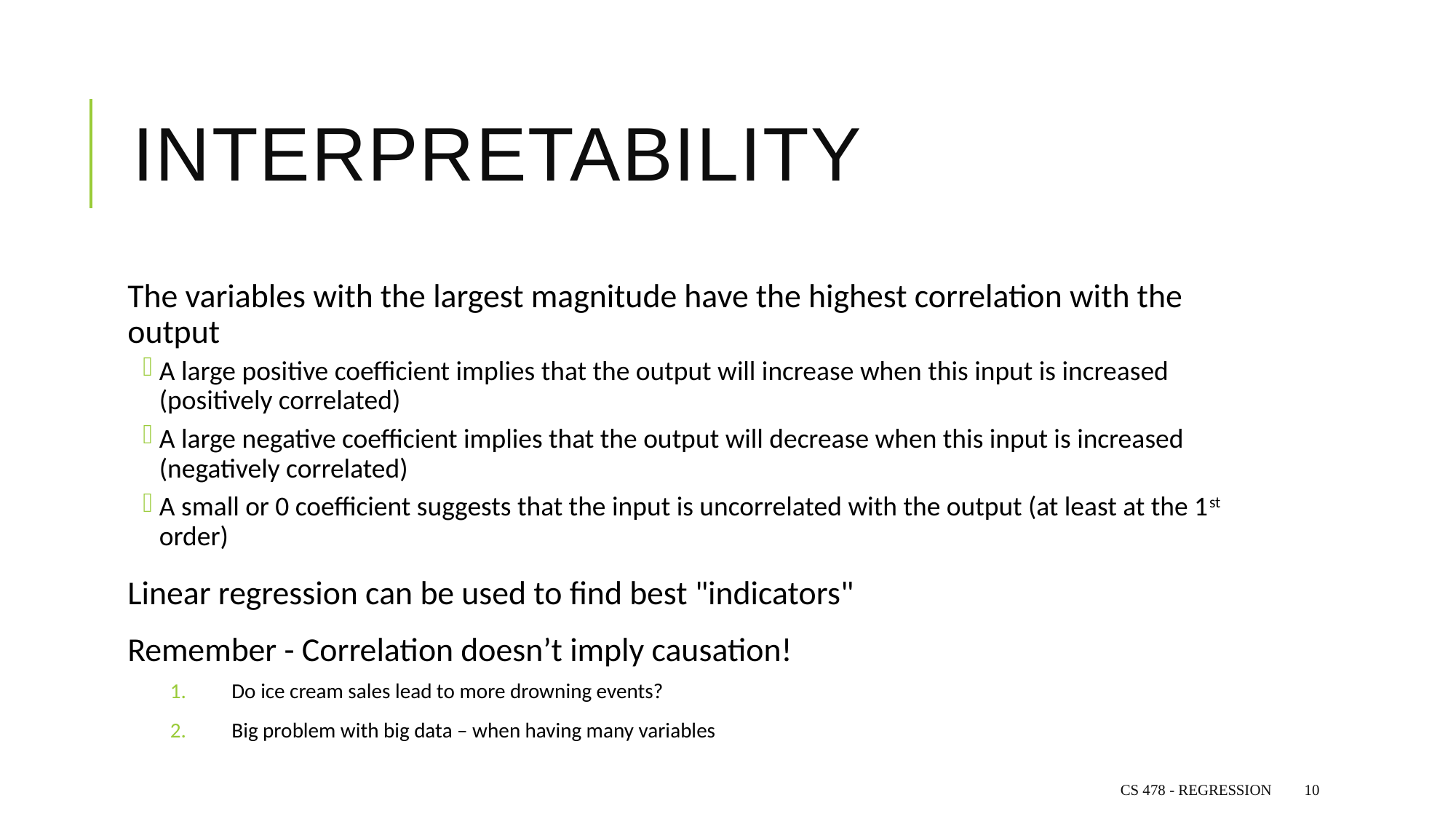

# Interpretability
The variables with the largest magnitude have the highest correlation with the output
A large positive coefficient implies that the output will increase when this input is increased (positively correlated)
A large negative coefficient implies that the output will decrease when this input is increased (negatively correlated)
A small or 0 coefficient suggests that the input is uncorrelated with the output (at least at the 1st order)
Linear regression can be used to find best "indicators"
Remember - Correlation doesn’t imply causation!
Do ice cream sales lead to more drowning events?
Big problem with big data – when having many variables

CS 478 - Regression
10